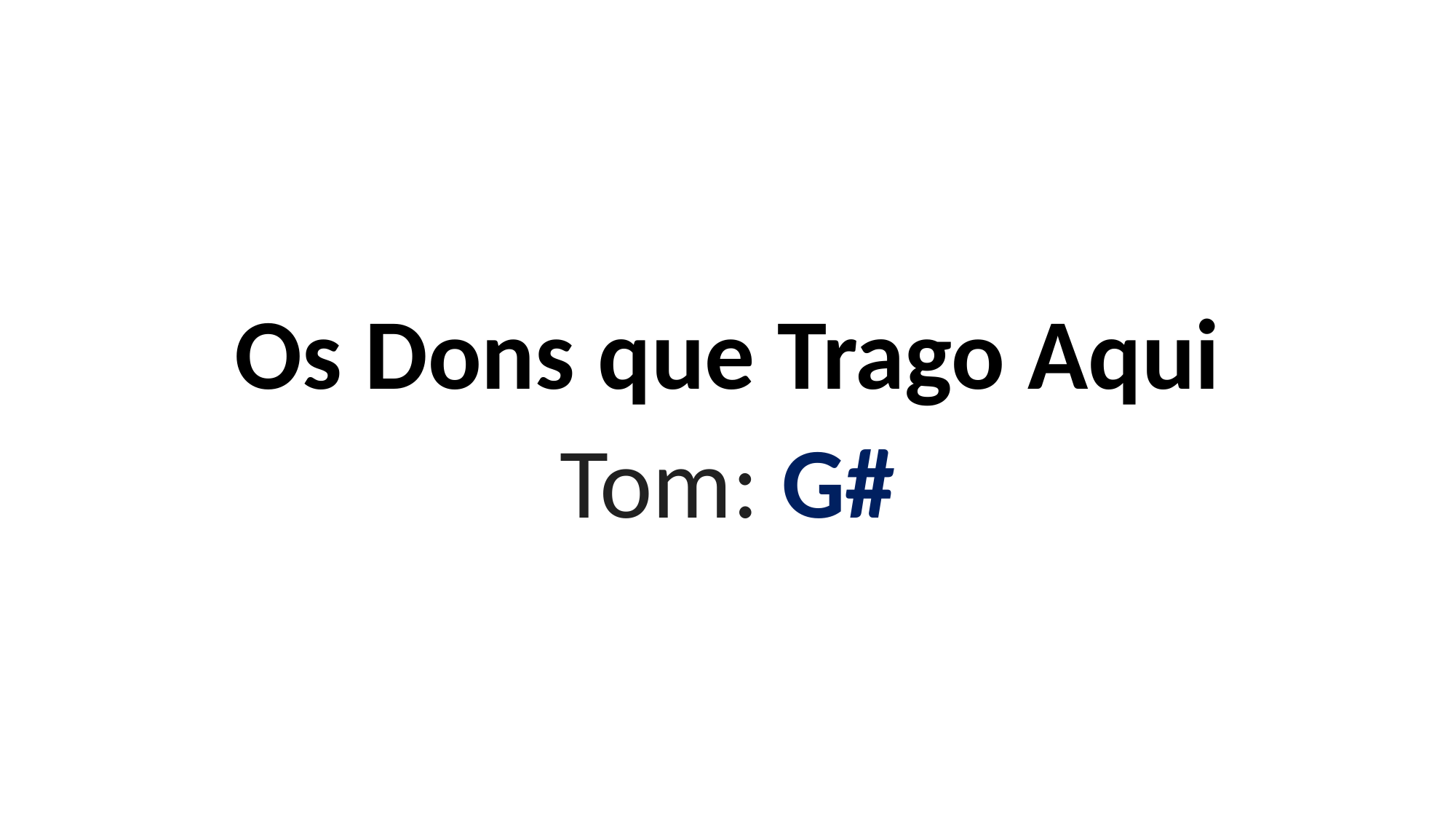

# Os Dons que Trago Aqui Tom: G#